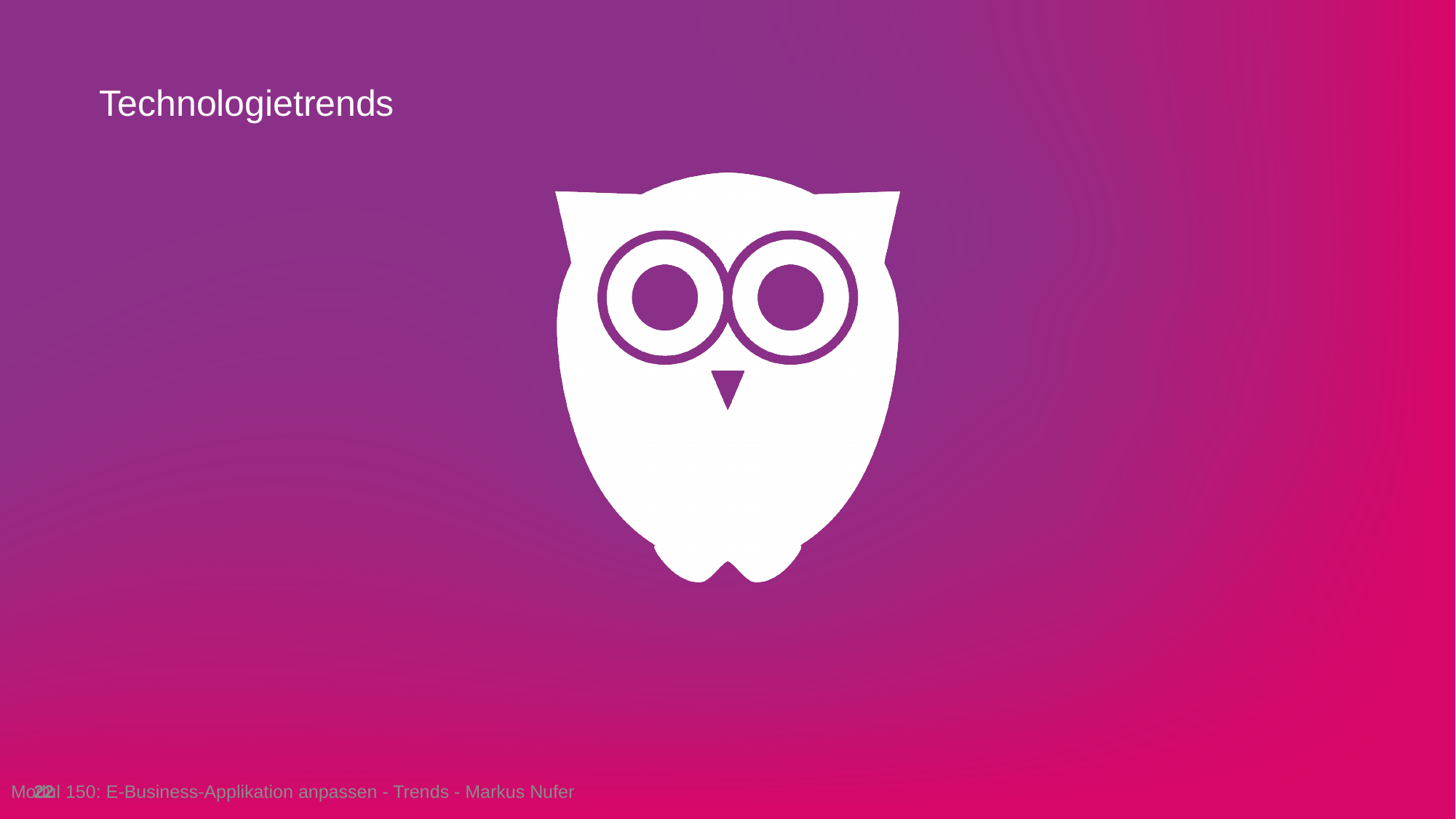

Technologietrends
Modul 150: E-Business-Applikation anpassen - Trends - Markus Nufer
22